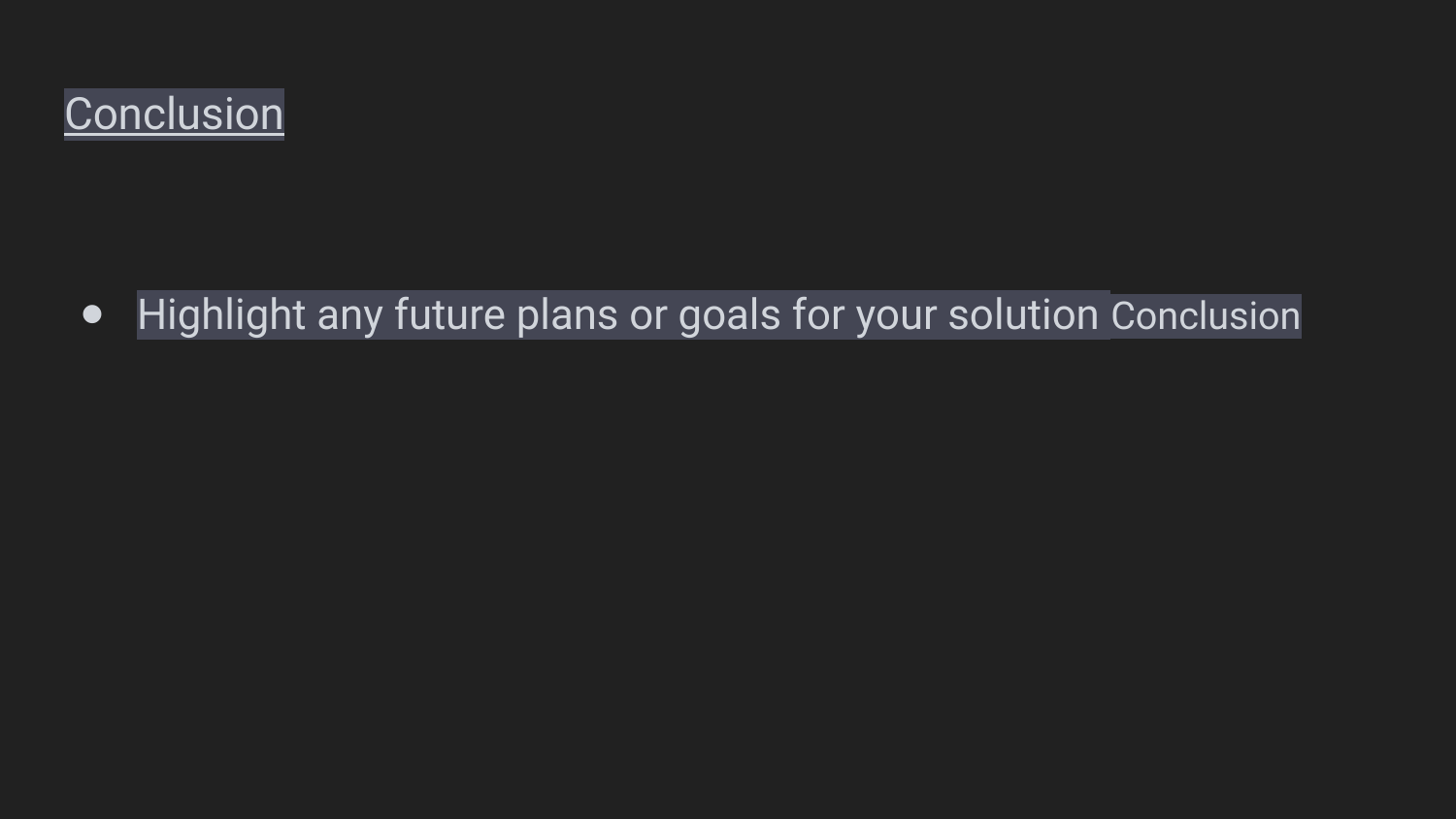

# Conclusion

Highlight any future plans or goals for your solution Conclusion